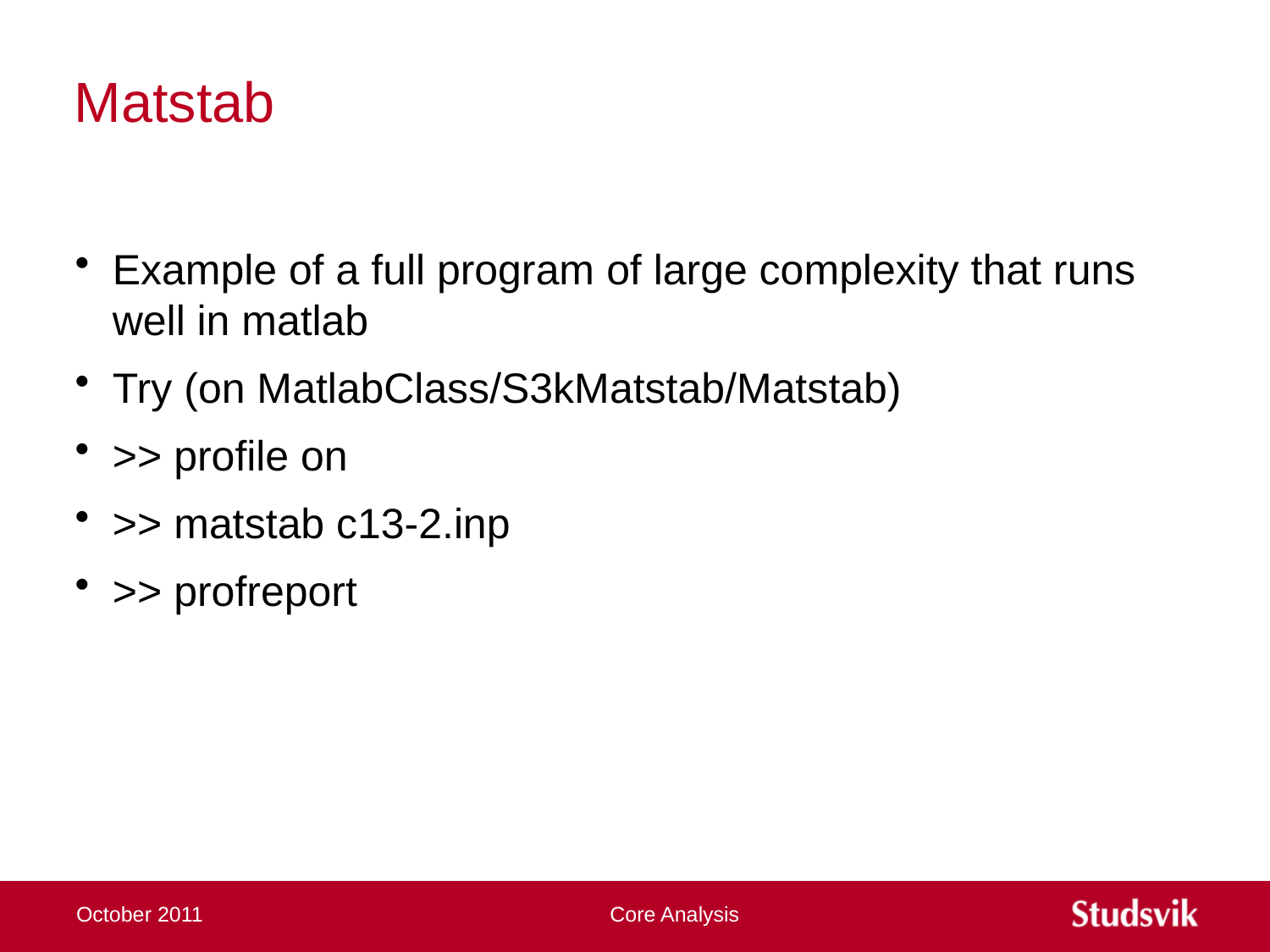

# Matstab
Example of a full program of large complexity that runs well in matlab
Try (on MatlabClass/S3kMatstab/Matstab)
>> profile on
>> matstab c13-2.inp
>> profreport
October 2011
Core Analysis